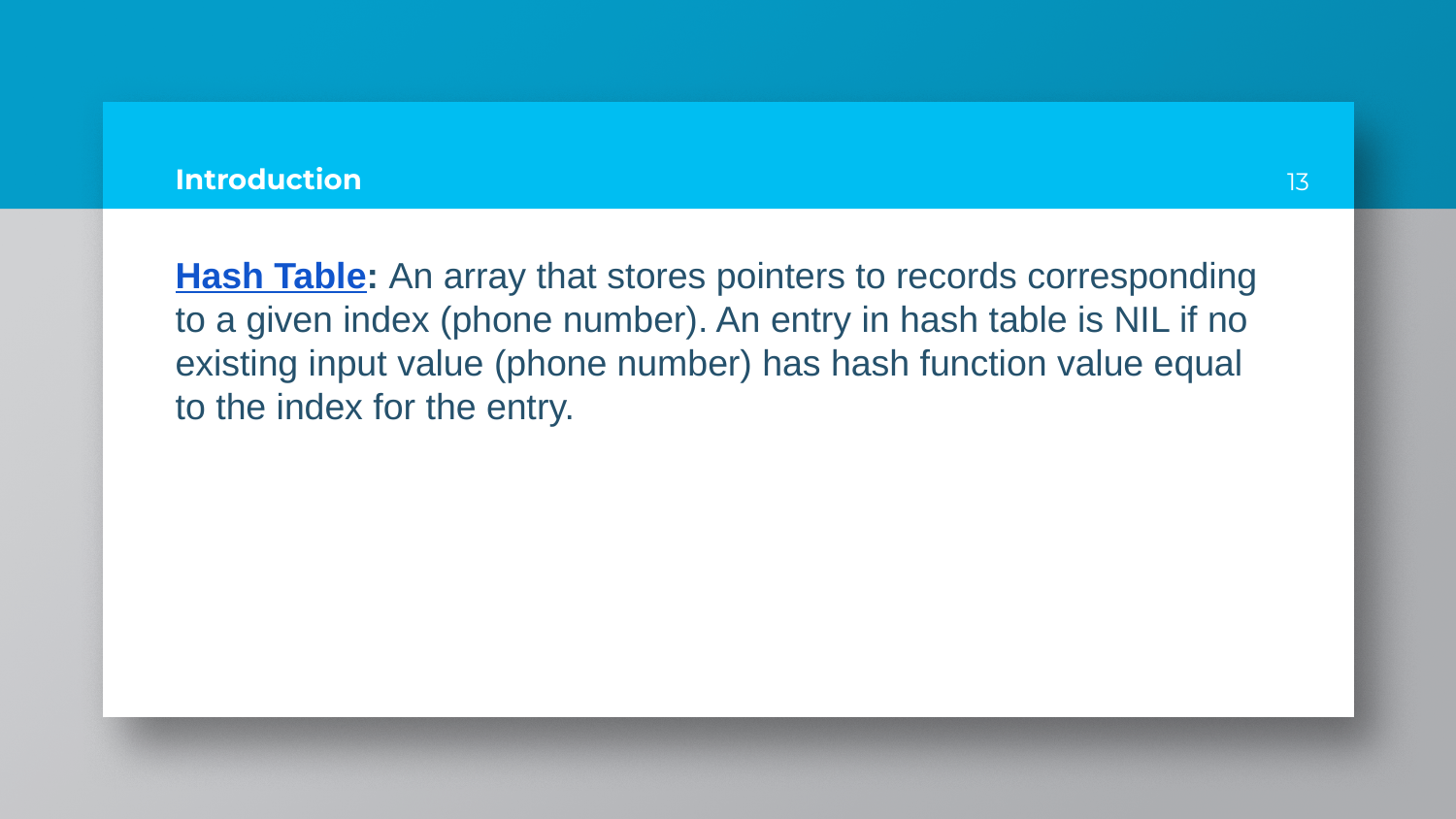

# Introduction
13
Hash Table: An array that stores pointers to records corresponding to a given index (phone number). An entry in hash table is NIL if no existing input value (phone number) has hash function value equal to the index for the entry.